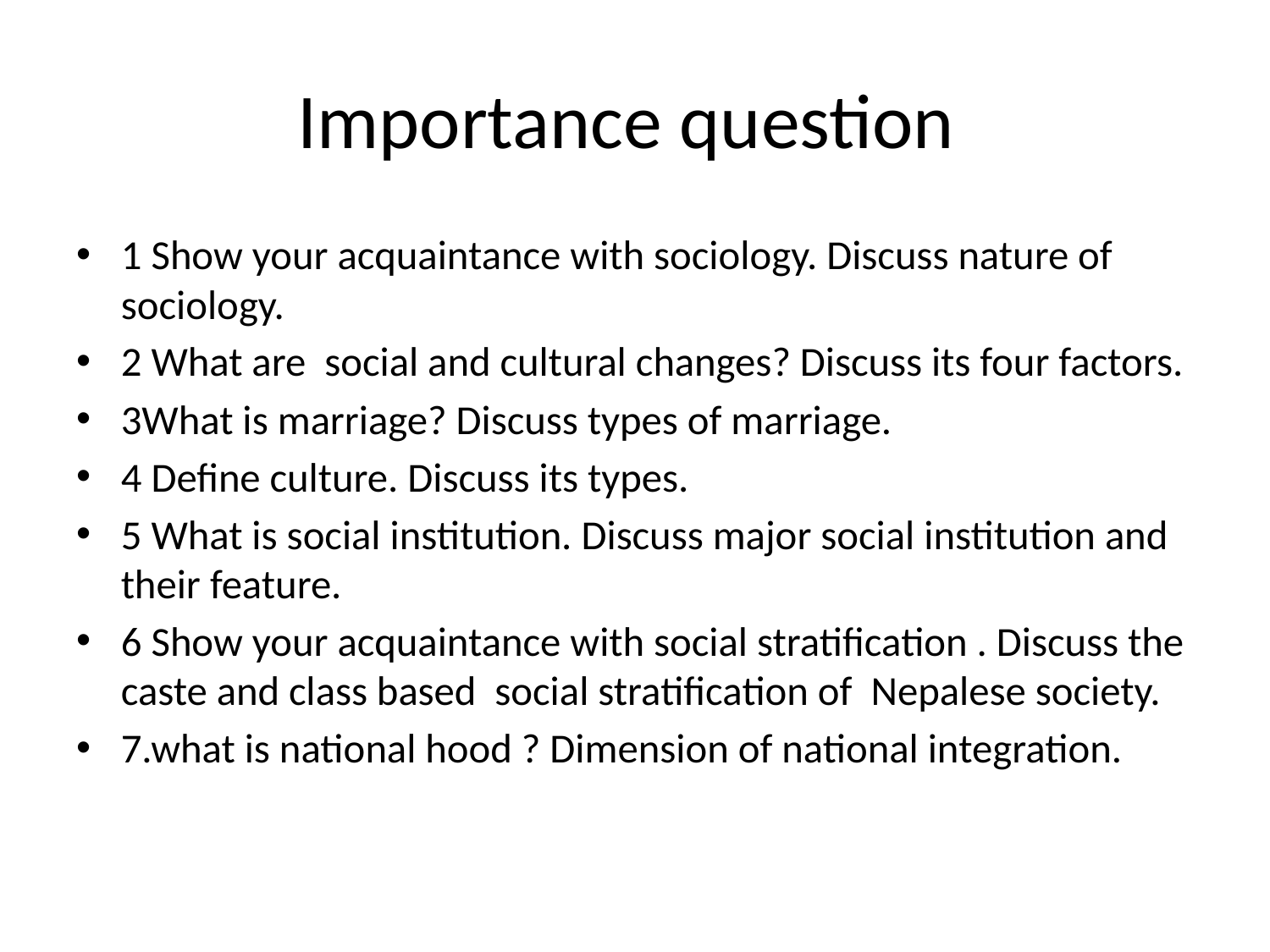

# Importance question
1 Show your acquaintance with sociology. Discuss nature of sociology.
2 What are  social and cultural changes? Discuss its four factors.
3What is marriage? Discuss types of marriage.
4 Define culture. Discuss its types.
5 What is social institution. Discuss major social institution and their feature.
6 Show your acquaintance with social stratification . Discuss the caste and class based  social stratification of  Nepalese society.
7.what is national hood ? Dimension of national integration.